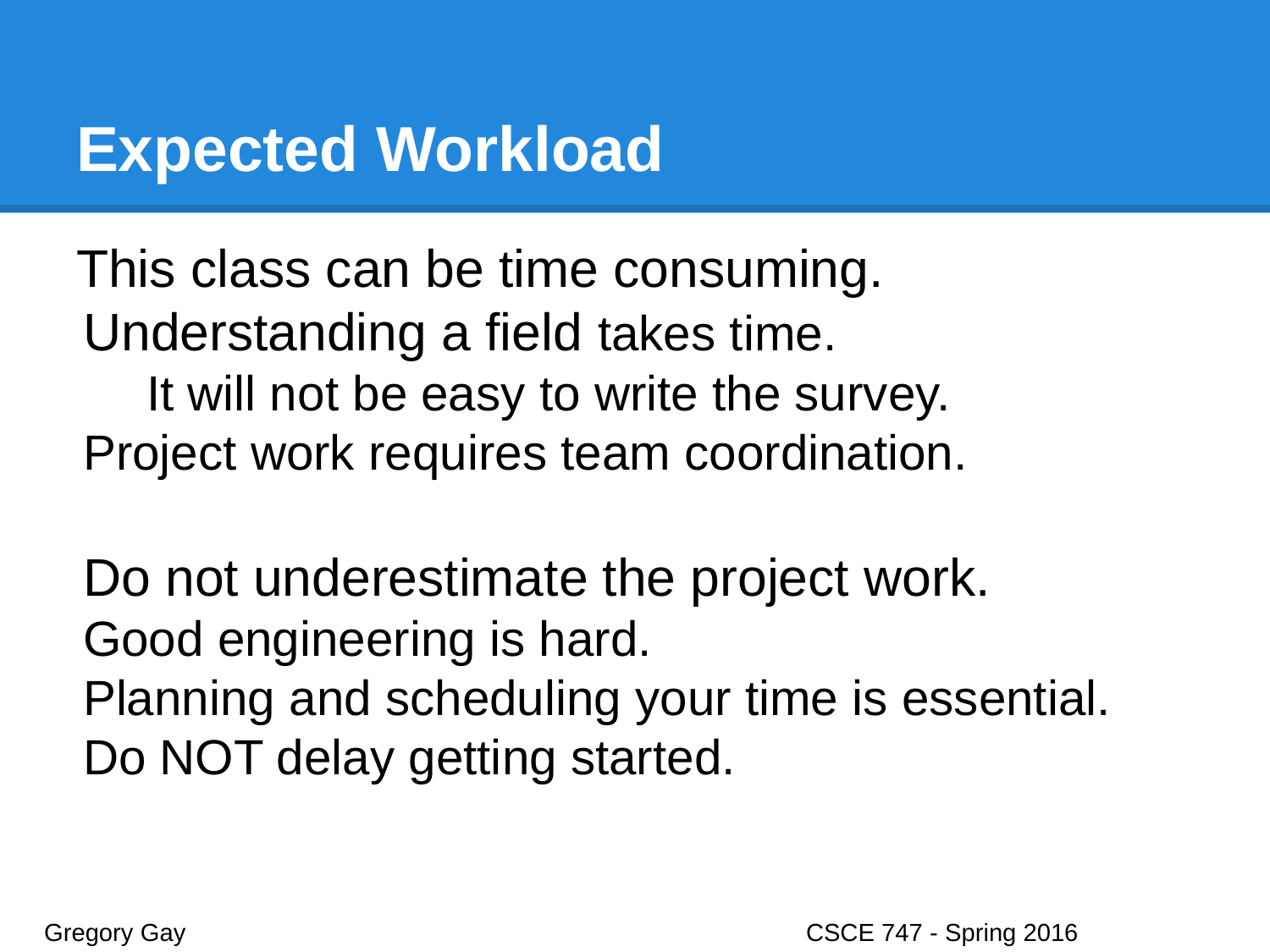

# Expected Workload
This class can be time consuming.
Understanding a field takes time.
It will not be easy to write the survey.
Project work requires team coordination.

Do not underestimate the project work.
Good engineering is hard.
Planning and scheduling your time is essential.
Do NOT delay getting started.
Gregory Gay					CSCE 747 - Spring 2016							17